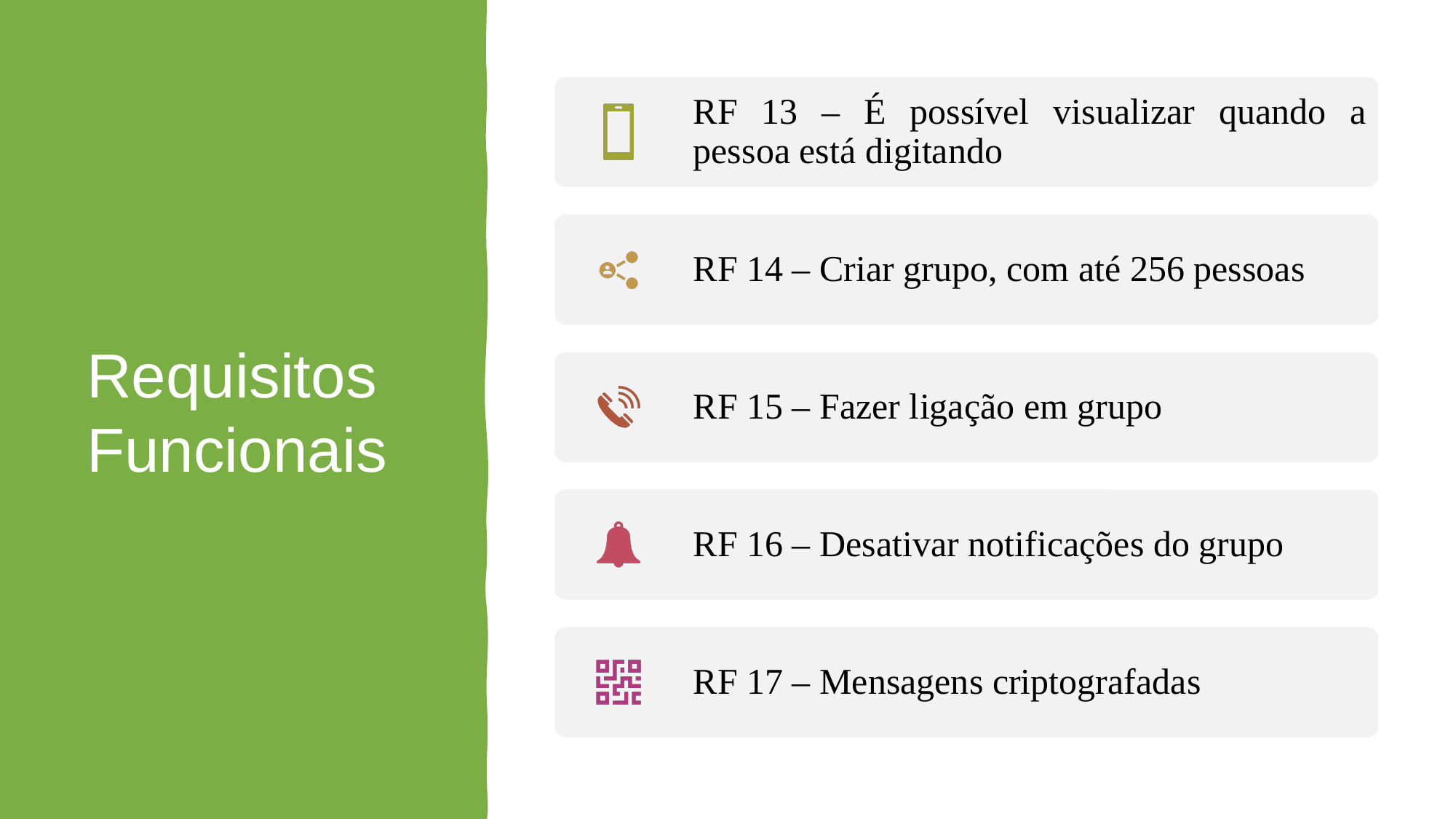

RF 13 – É possível visualizar quando a pessoa está digitando
RF 14 – Criar grupo, com até 256 pessoas
RF 15 – Fazer ligação em grupo
RF 16 – Desativar notificações do grupo
RF 17 – Mensagens criptografadas
# Requisitos Funcionais